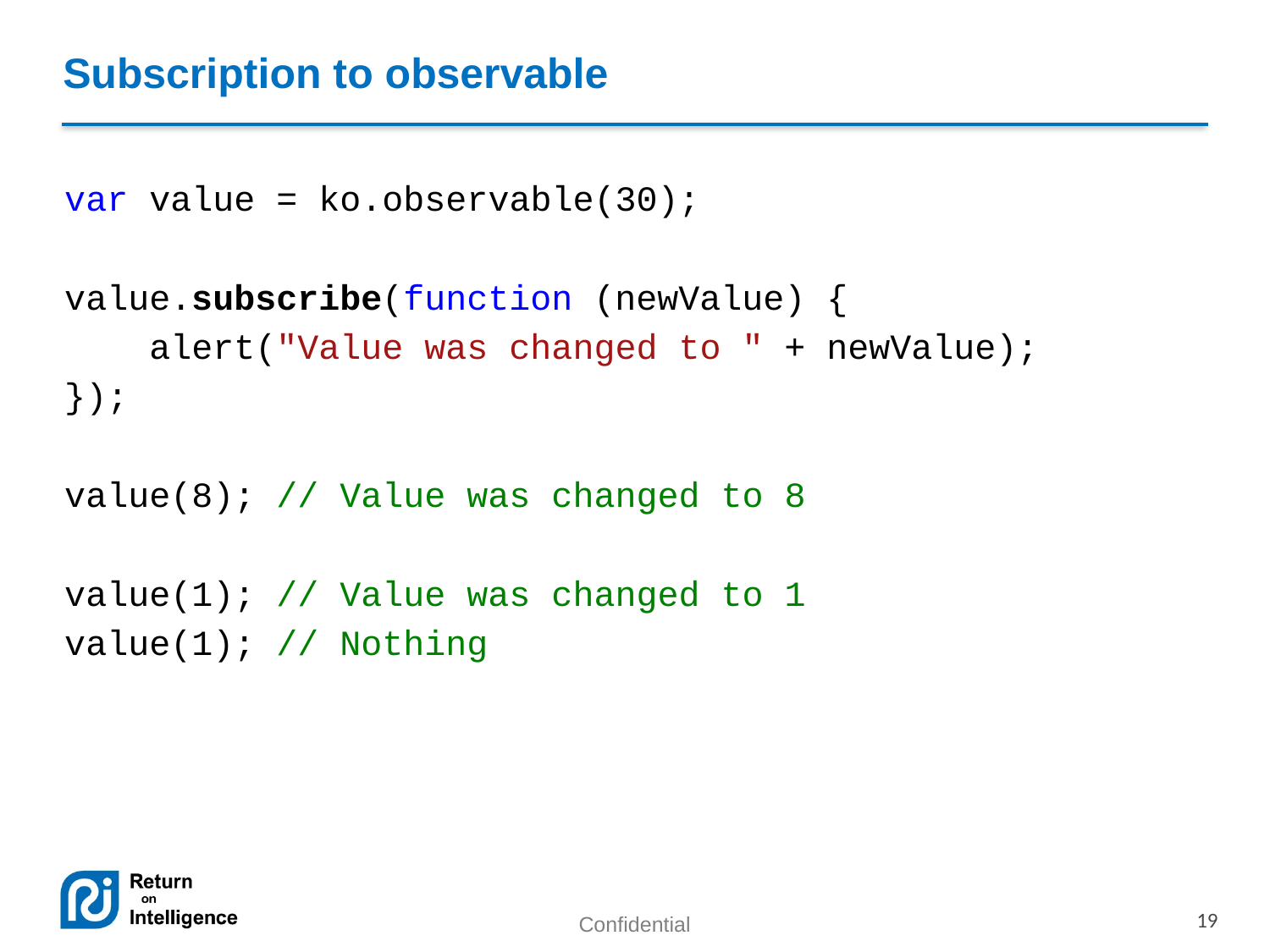

# Subscription to observable
var value = ko.observable(30);

value.subscribe(function (newValue) {
    alert("Value was changed to " + newValue);
});

value(8); // Value was changed to 8

value(1); // Value was changed to 1
value(1); // Nothing